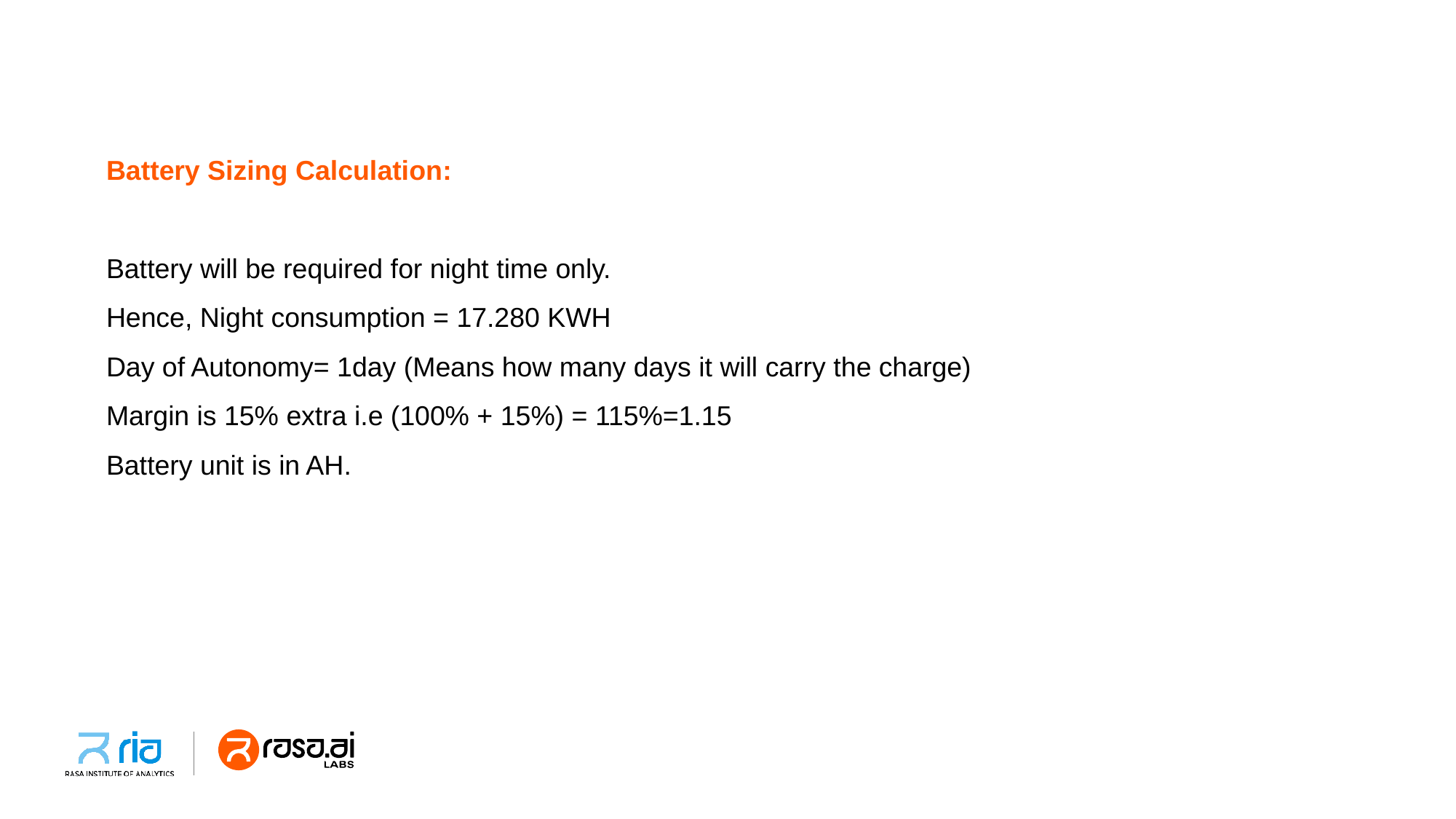

Battery Sizing Calculation:

Battery will be required for night time only.
Hence, Night consumption = 17.280 KWH
Day of Autonomy= 1day (Means how many days it will carry the charge)
Margin is 15% extra i.e (100% + 15%) = 115%=1.15
Battery unit is in AH.